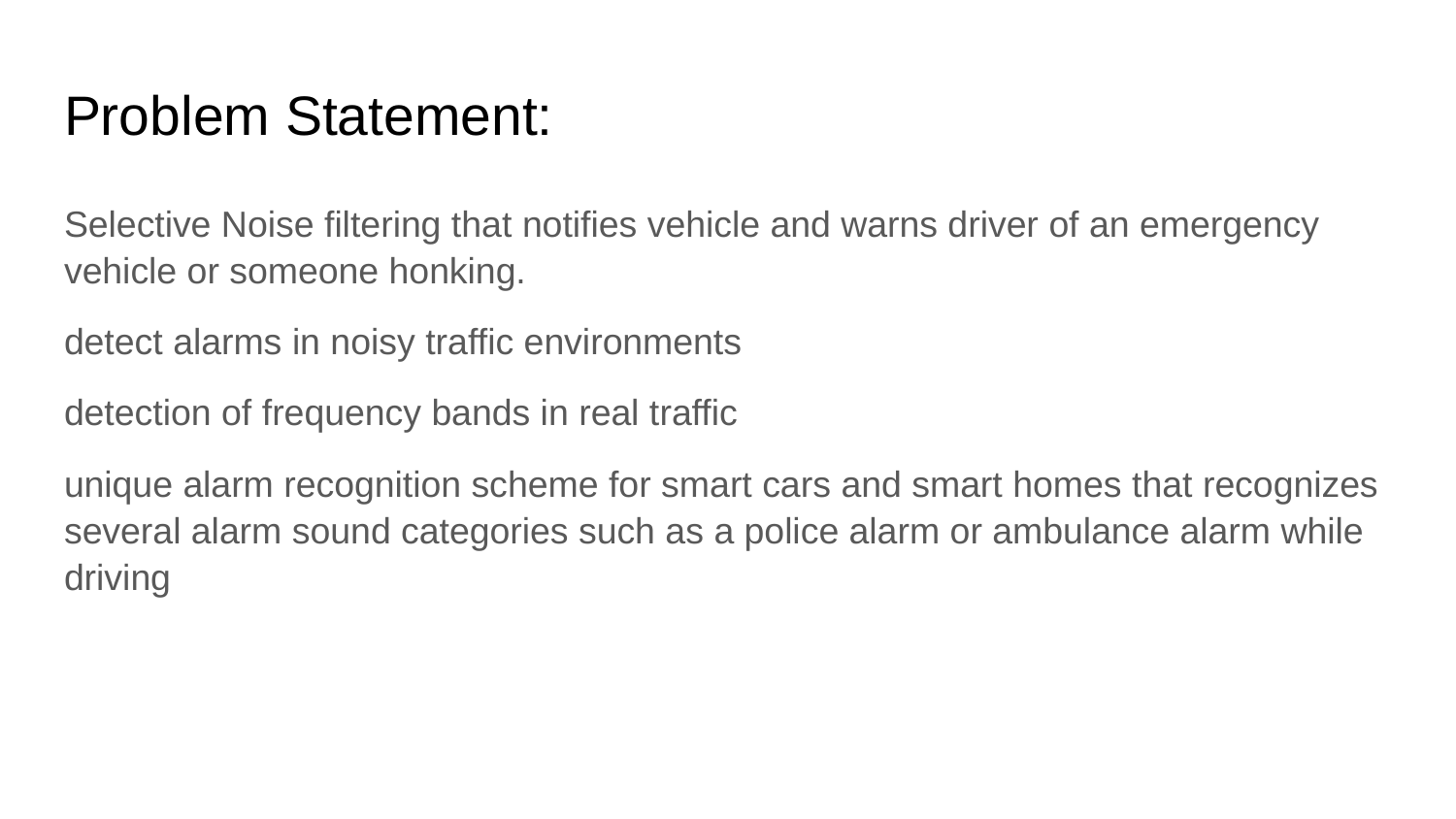

# Problem Statement:
Selective Noise filtering that notifies vehicle and warns driver of an emergency vehicle or someone honking.
detect alarms in noisy traffic environments
detection of frequency bands in real traffic
unique alarm recognition scheme for smart cars and smart homes that recognizes several alarm sound categories such as a police alarm or ambulance alarm while driving